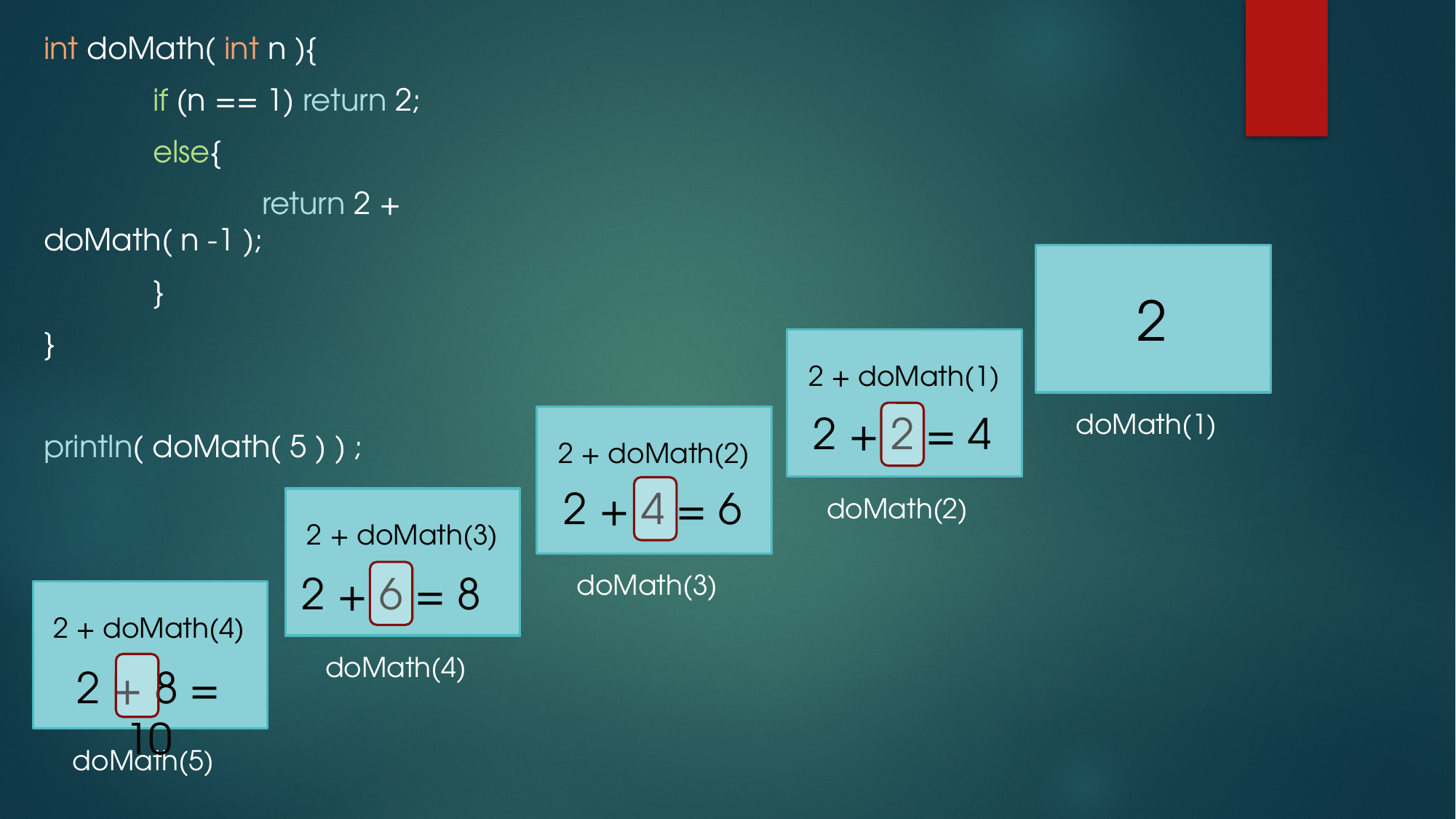

int doMath( int n ){
	if (n == 1) return 2;
	else{
		return 2 + doMath( n -1 );
	}
}

println( doMath( 5 ) ) ;

2

2 + doMath(1)
doMath(1)
2 + 2 = 4

2 + doMath(2)
2 + 4 = 6

doMath(2)

2 + doMath(3)

2 + 6 = 8
doMath(3)

2 + doMath(4)
doMath(4)

2 + 8 = 10
doMath(5)